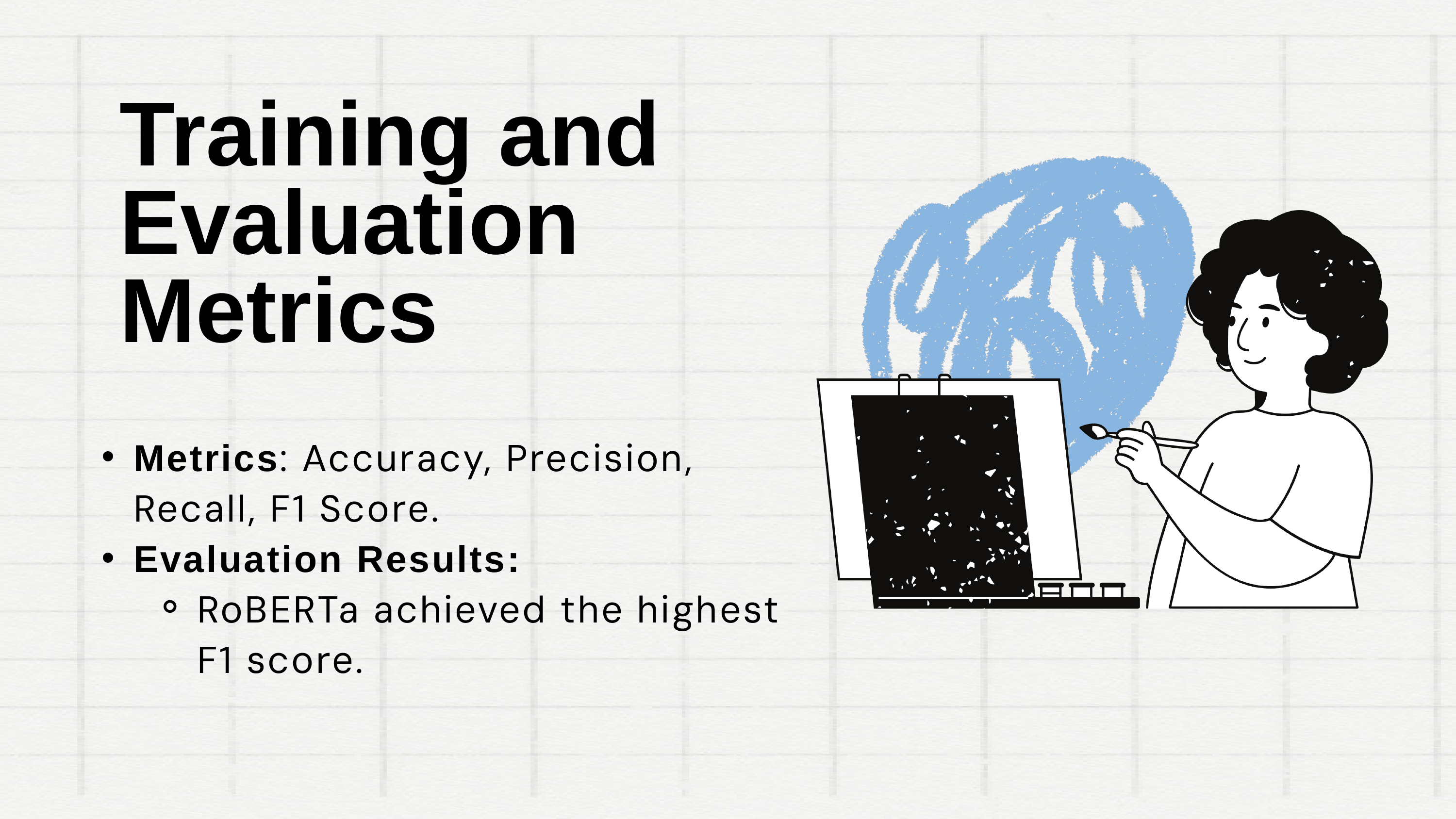

Training and Evaluation Metrics

Metrics: Accuracy, Precision, Recall, F1 Score.
Evaluation Results:
RoBERTa achieved the highest F1 score.